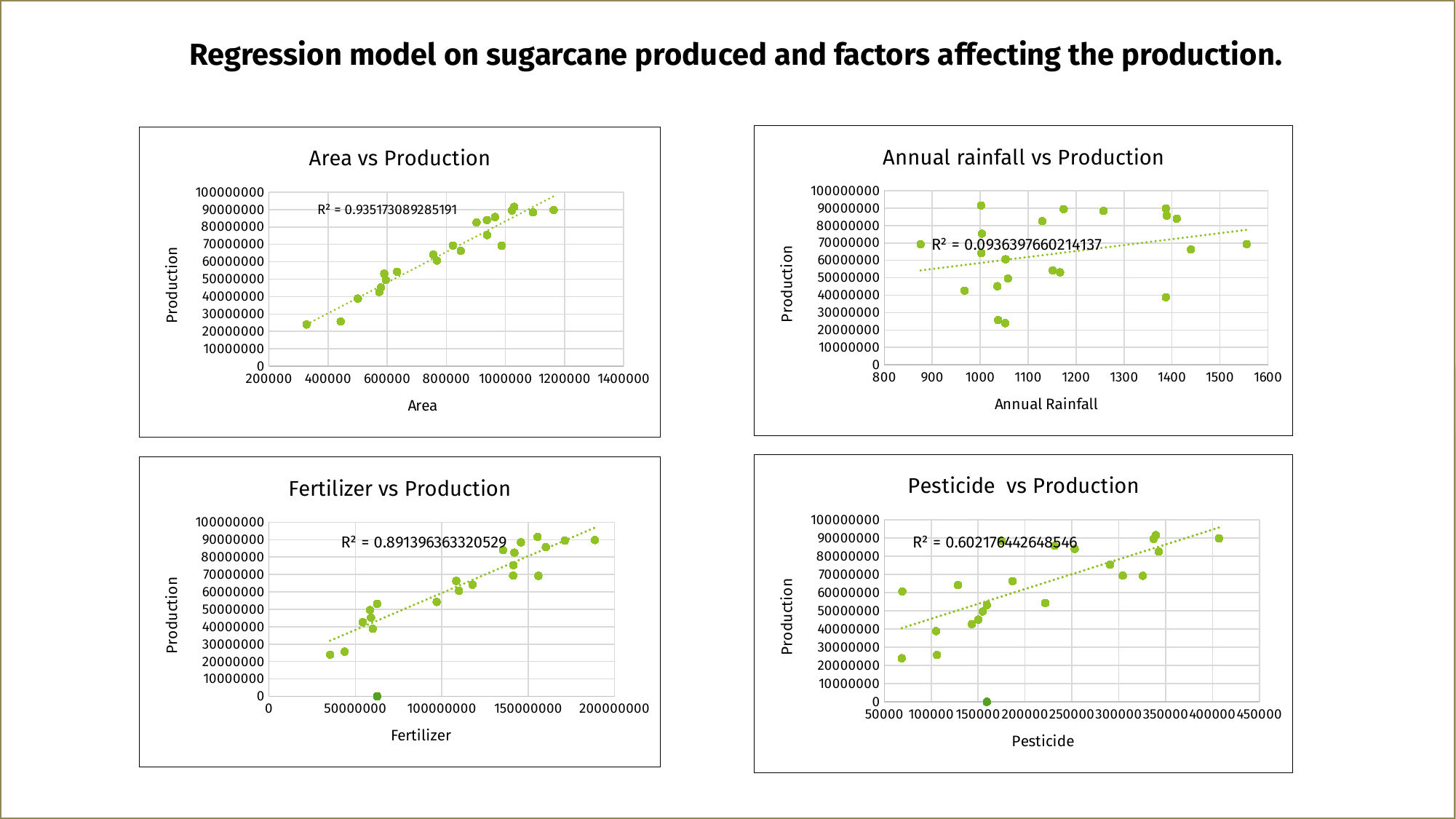

Regression model on sugarcane produced and factors affecting the production.
Regression model on sugarcane produced and factors affecting the production.

### Chart: Annual rainfall vs Production

| Category | Production |
|---|---|

### Chart: Annual rainfall vs Production

| Category | Production |
|---|---|

### Chart: Area vs Production

| Category | Production |
|---|---|

### Chart: Area vs Production

| Category | Production |
|---|---|

### Chart: Pesticide  vs Production

| Category | Production |  |  |
|---|---|---|---|

### Chart: Fertilizer vs Production

| Category | Production |  |  |
|---|---|---|---|

### Chart: Pesticide  vs Production

| Category | Production |  |  |
|---|---|---|---|

### Chart: Fertilizer vs Production

| Category | Production |  |  |
|---|---|---|---|